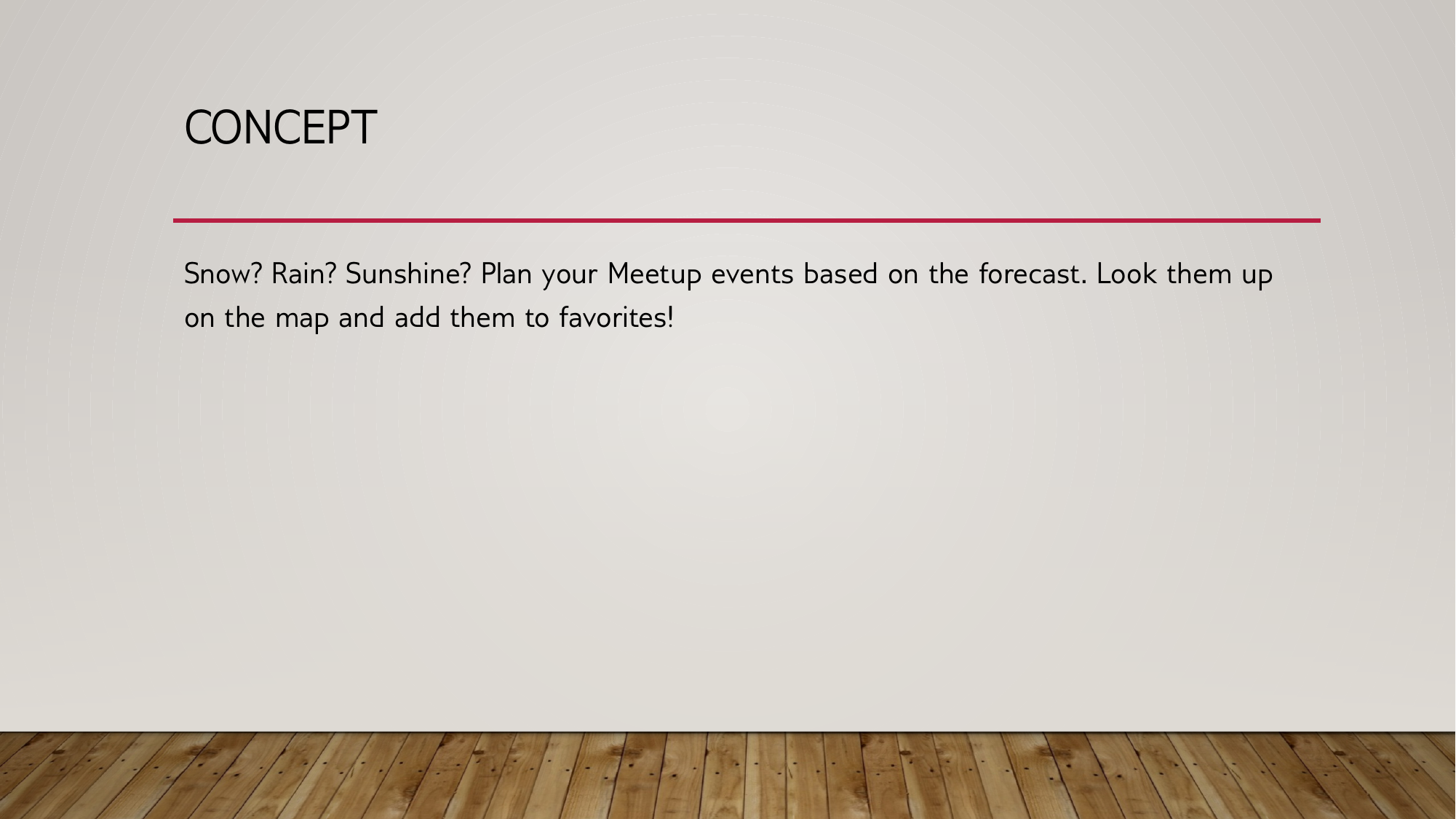

# Concept
Snow? Rain? Sunshine? Plan your Meetup events based on the forecast. Look them up on the map and add them to favorites!